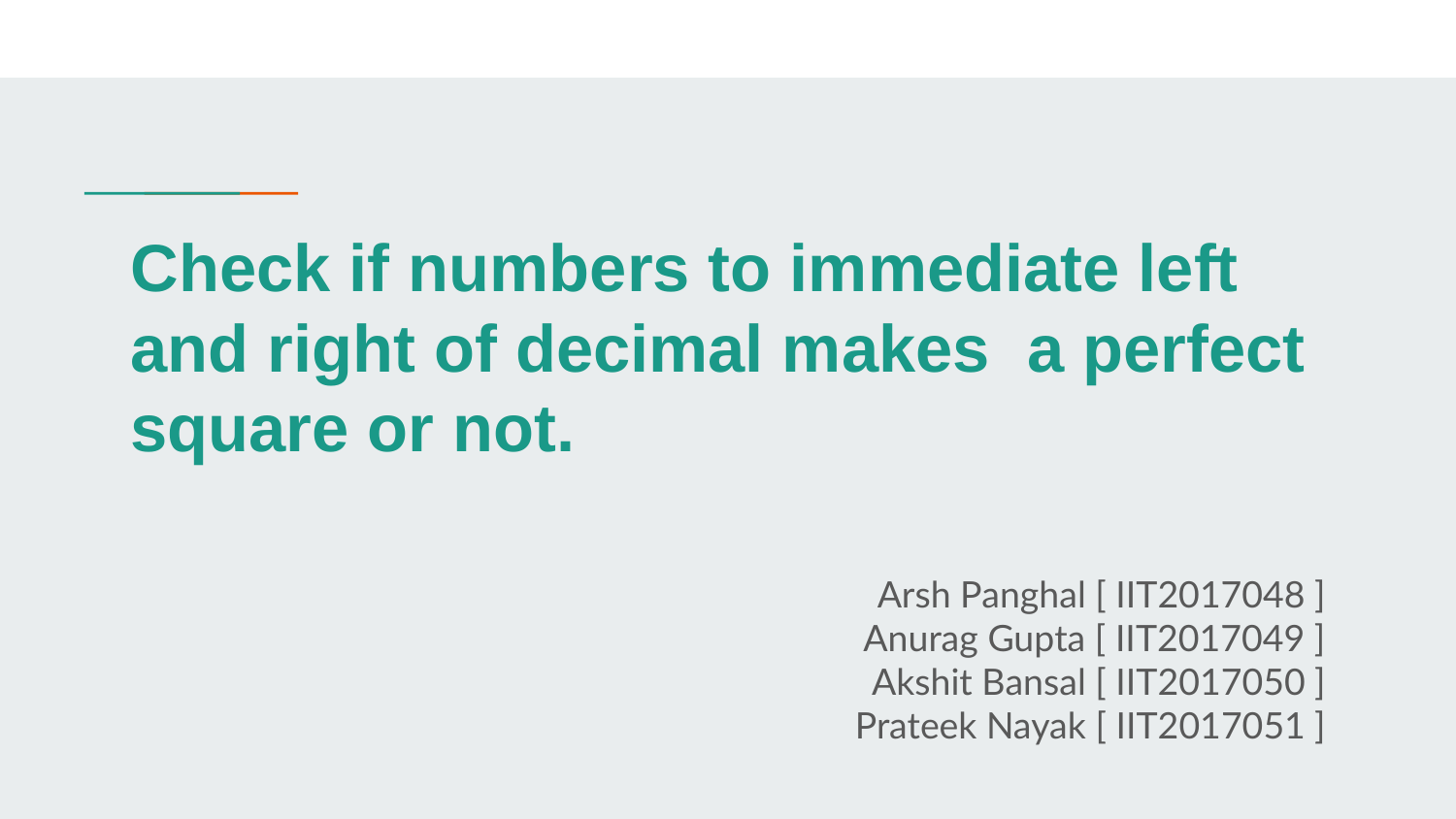

# Check if numbers to immediate left and right of decimal makes  a perfect square or not.
Arsh Panghal [ IIT2017048 ]
Anurag Gupta [ IIT2017049 ]
Akshit Bansal [ IIT2017050 ]
Prateek Nayak [ IIT2017051 ]